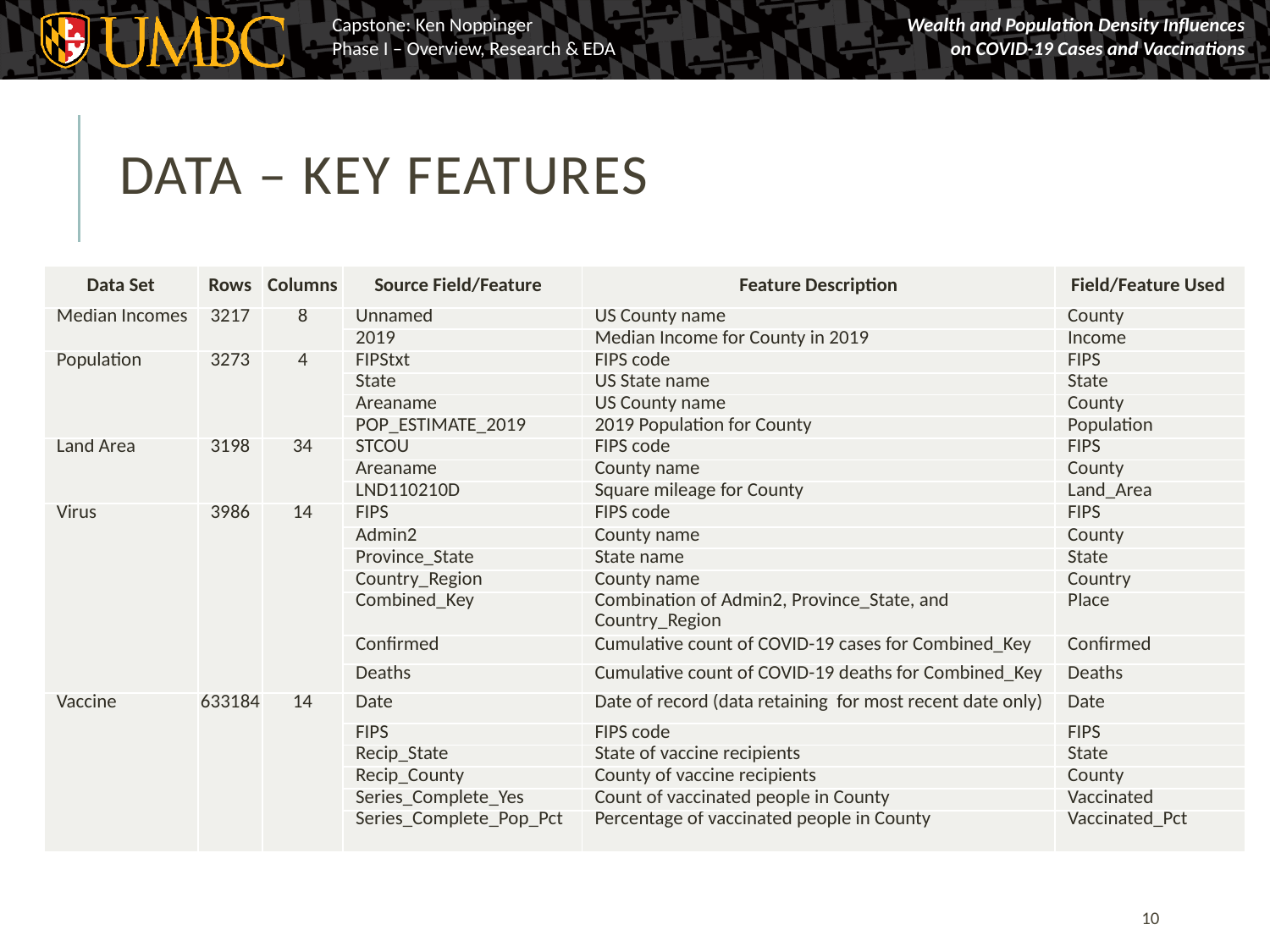

# DATA – Key Features
| Data Set | Rows | Columns | Source Field/Feature | Feature Description | Field/Feature Used |
| --- | --- | --- | --- | --- | --- |
| Median Incomes | 3217 | 8 | Unnamed | US County name | County |
|  |  |  | 2019 | Median Income for County in 2019 | Income |
| Population | 3273 | 4 | FIPStxt | FIPS code | FIPS |
|  |  |  | State | US State name | State |
|  |  |  | Areaname | US County name | County |
|  |  |  | POP\_ESTIMATE\_2019 | 2019 Population for County | Population |
| Land Area | 3198 | 34 | STCOU | FIPS code | FIPS |
|  |  |  | Areaname | County name | County |
|  |  |  | LND110210D | Square mileage for County | Land\_Area |
| Virus | 3986 | 14 | FIPS | FIPS code | FIPS |
|  |  |  | Admin2 | County name | County |
|  |  |  | Province\_State | State name | State |
|  |  |  | Country\_Region | County name | Country |
|  |  |  | Combined\_Key | Combination of Admin2, Province\_State, and Country\_Region | Place |
|  |  |  | Confirmed | Cumulative count of COVID-19 cases for Combined\_Key | Confirmed |
|  |  |  | Deaths | Cumulative count of COVID-19 deaths for Combined\_Key | Deaths |
| Vaccine | 633184 | 14 | Date | Date of record (data retaining for most recent date only) | Date |
|  |  |  | FIPS | FIPS code | FIPS |
|  |  |  | Recip\_State | State of vaccine recipients | State |
|  |  |  | Recip\_County | County of vaccine recipients | County |
|  |  |  | Series\_Complete\_Yes | Count of vaccinated people in County | Vaccinated |
|  |  |  | Series\_Complete\_Pop\_Pct | Percentage of vaccinated people in County | Vaccinated\_Pct |
10